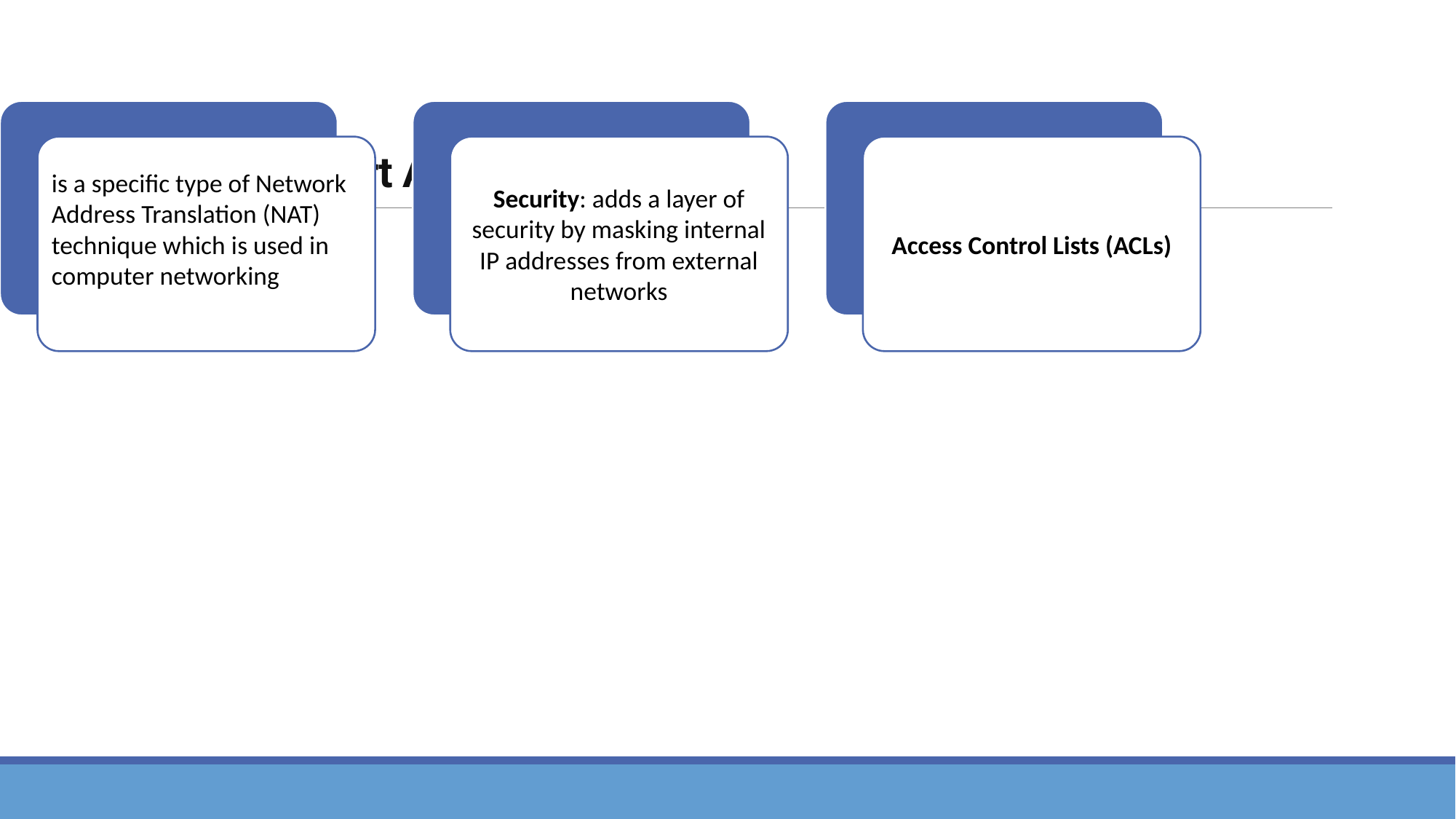

# PAT (Port Address Translation) :
is a specific type of Network Address Translation (NAT) technique which is used in computer networking

Security: adds a layer of security by masking internal IP addresses from external networks
Access Control Lists (ACLs)